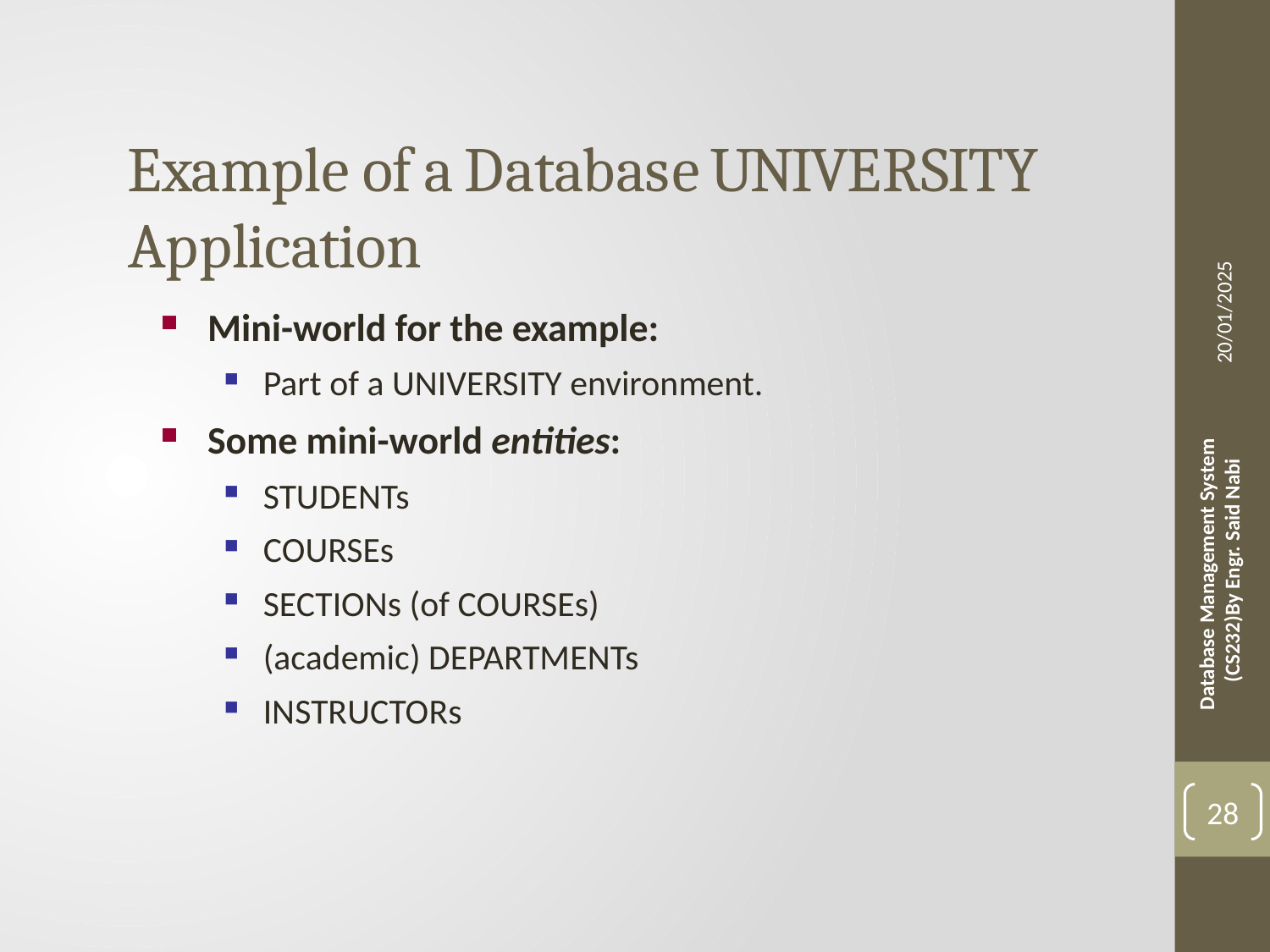

# Example of a Database UNIVERSITY Application
20/01/2025
Mini-world for the example:
Part of a UNIVERSITY environment.
Some mini-world entities:
STUDENTs
COURSEs
SECTIONs (of COURSEs)
(academic) DEPARTMENTs
INSTRUCTORs

 Database Management System (CS232)By Engr. Said Nabi
28